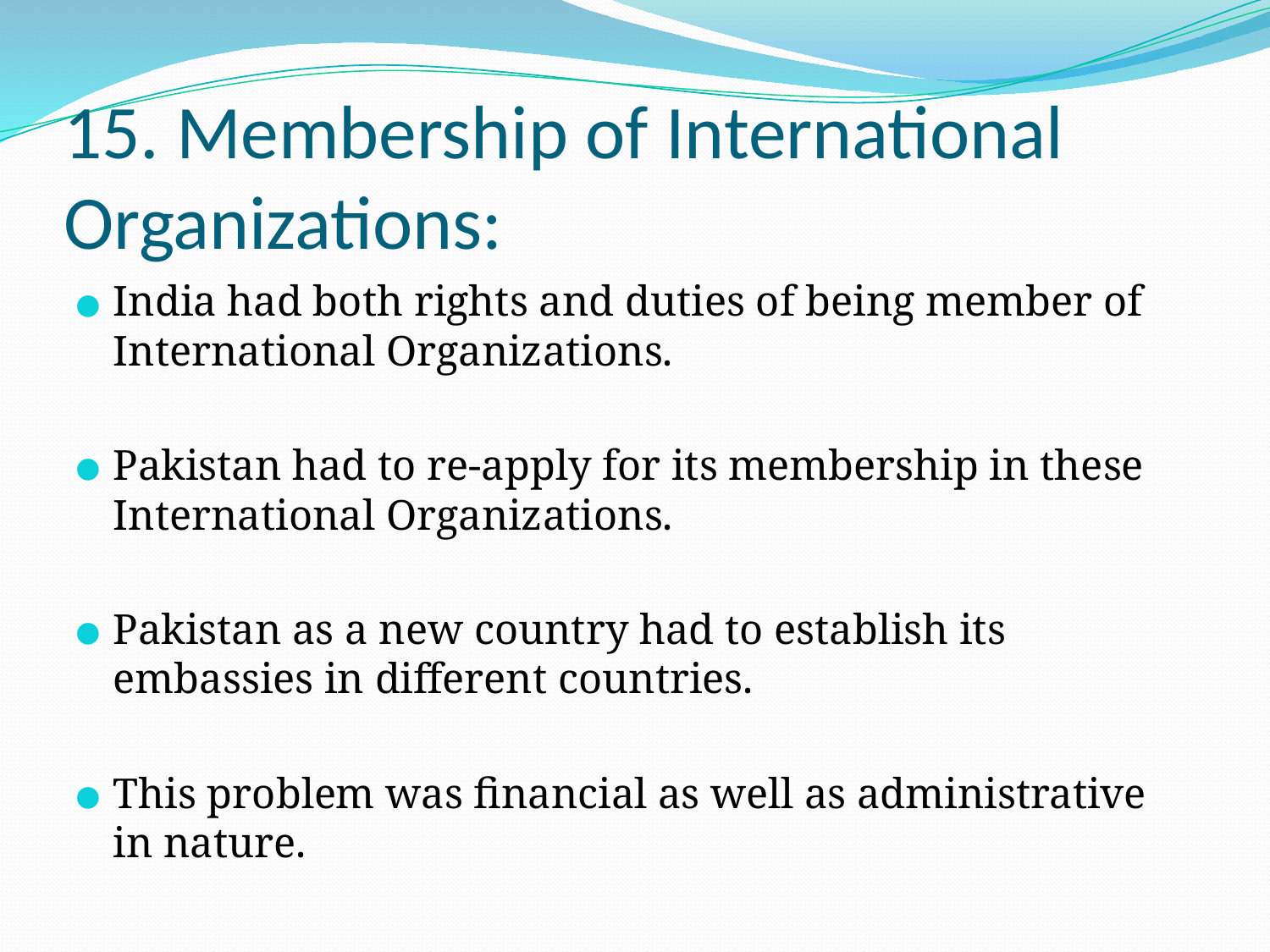

# 15. Membership of International 	Organizations:
India had both rights and duties of being member of International Organizations.

Pakistan had to re-apply for its membership in these International Organizations.

Pakistan as a new country had to establish its embassies in different countries.

This problem was financial as well as administrative in nature.